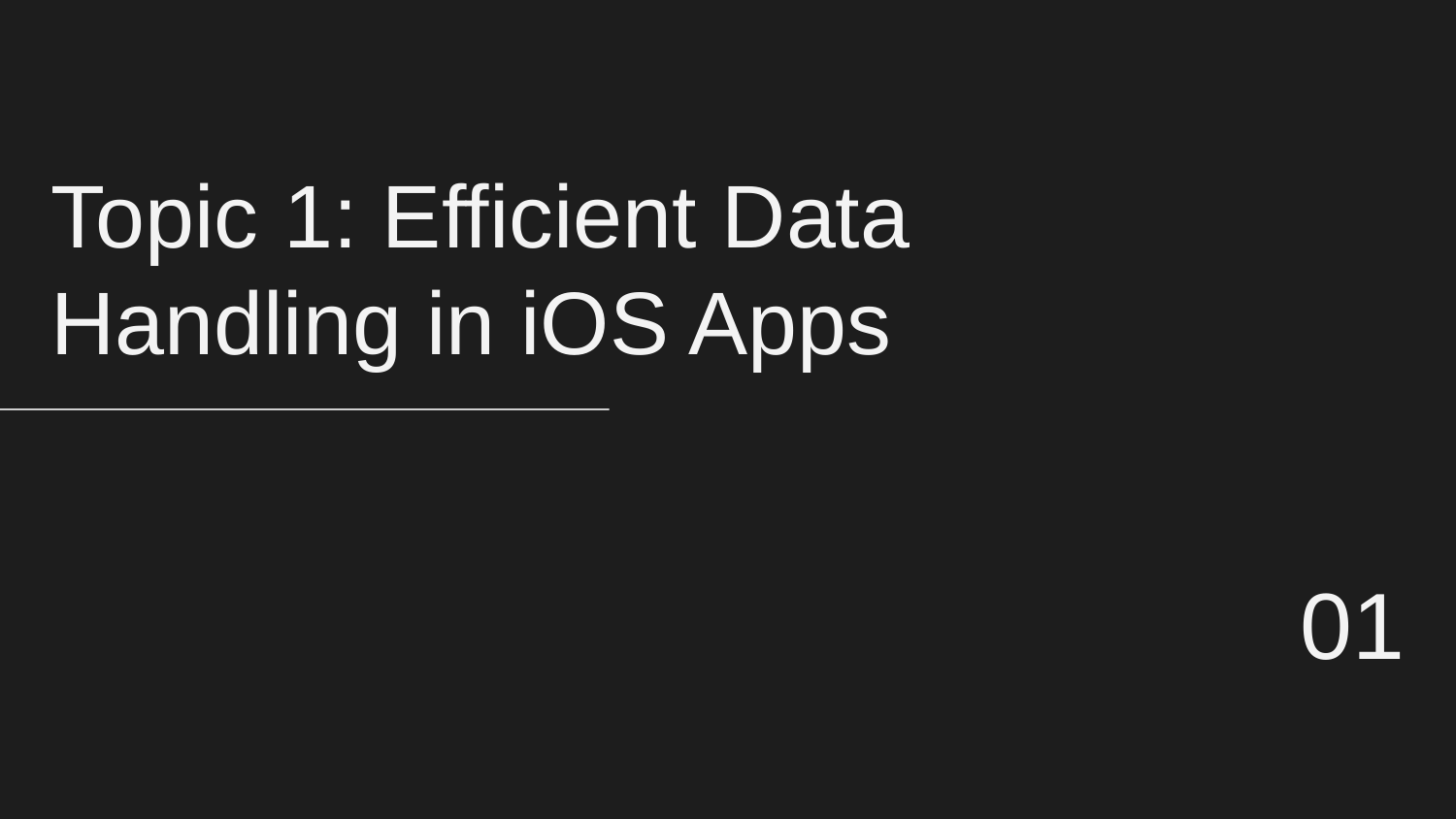

# Topic 1: Efficient Data Handling in iOS Apps
01